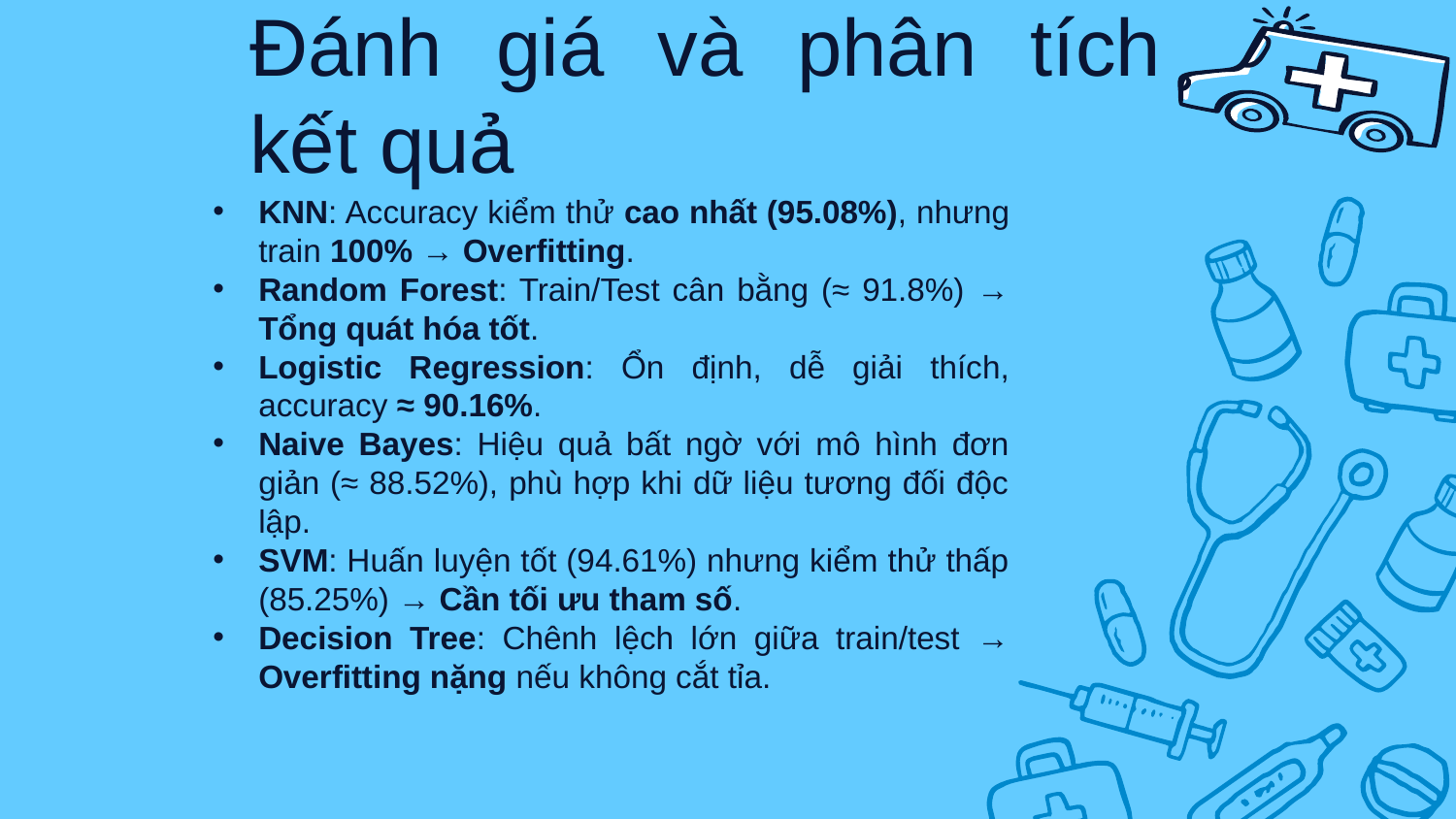

# Đánh giá và phân tích kết quả
KNN: Accuracy kiểm thử cao nhất (95.08%), nhưng train 100% → Overfitting.
Random Forest: Train/Test cân bằng (≈ 91.8%) → Tổng quát hóa tốt.
Logistic Regression: Ổn định, dễ giải thích, accuracy ≈ 90.16%.
Naive Bayes: Hiệu quả bất ngờ với mô hình đơn giản (≈ 88.52%), phù hợp khi dữ liệu tương đối độc lập.
SVM: Huấn luyện tốt (94.61%) nhưng kiểm thử thấp (85.25%) → Cần tối ưu tham số.
Decision Tree: Chênh lệch lớn giữa train/test → Overfitting nặng nếu không cắt tỉa.